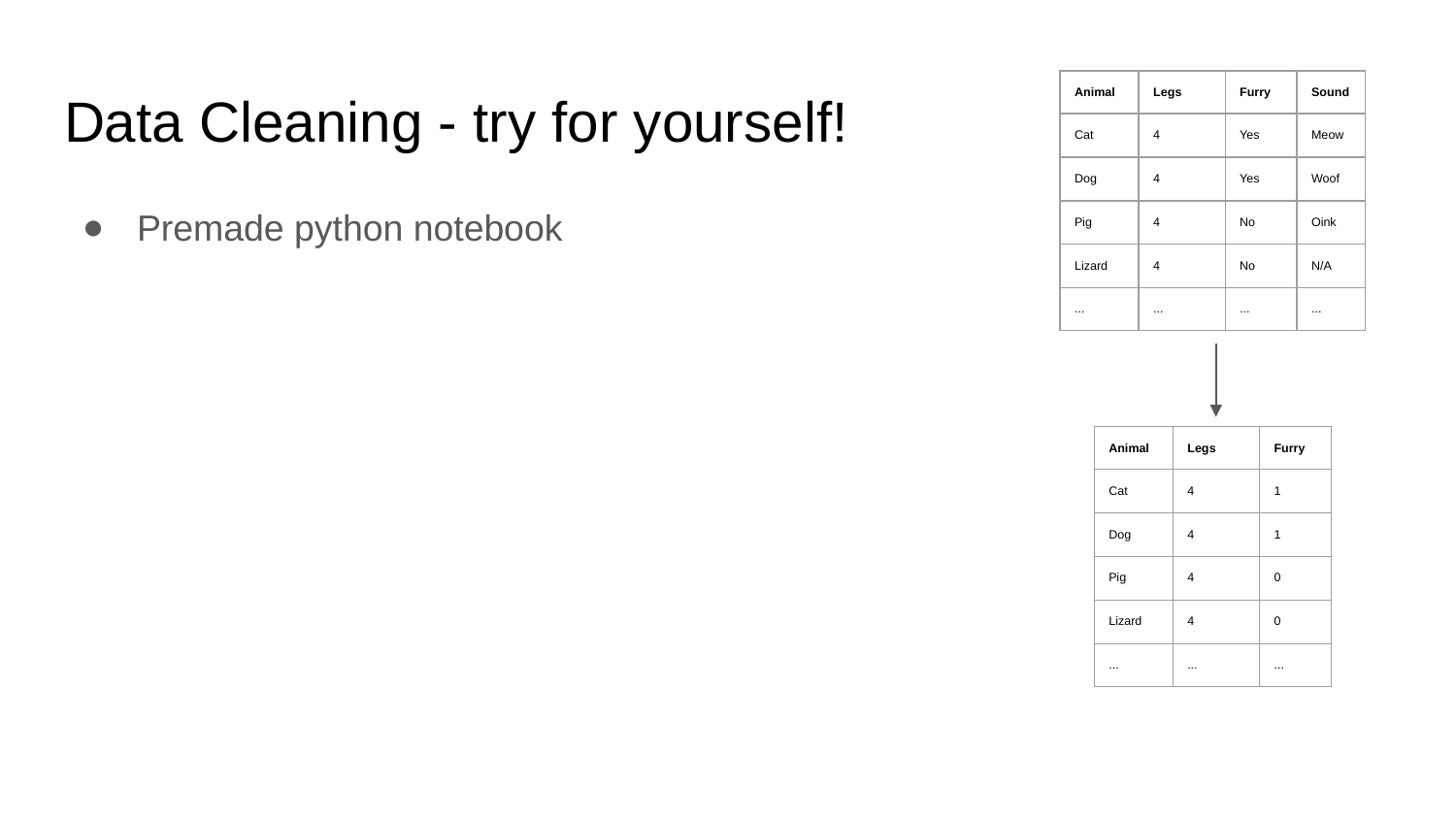

# Data Cleaning - try for yourself!
| Animal | Legs | Furry | Sound |
| --- | --- | --- | --- |
| Cat | 4 | Yes | Meow |
| Dog | 4 | Yes | Woof |
| Pig | 4 | No | Oink |
| Lizard | 4 | No | N/A |
| ... | ... | ... | ... |
Premade python notebook
| Animal | Legs | Furry |
| --- | --- | --- |
| Cat | 4 | 1 |
| Dog | 4 | 1 |
| Pig | 4 | 0 |
| Lizard | 4 | 0 |
| ... | ... | ... |